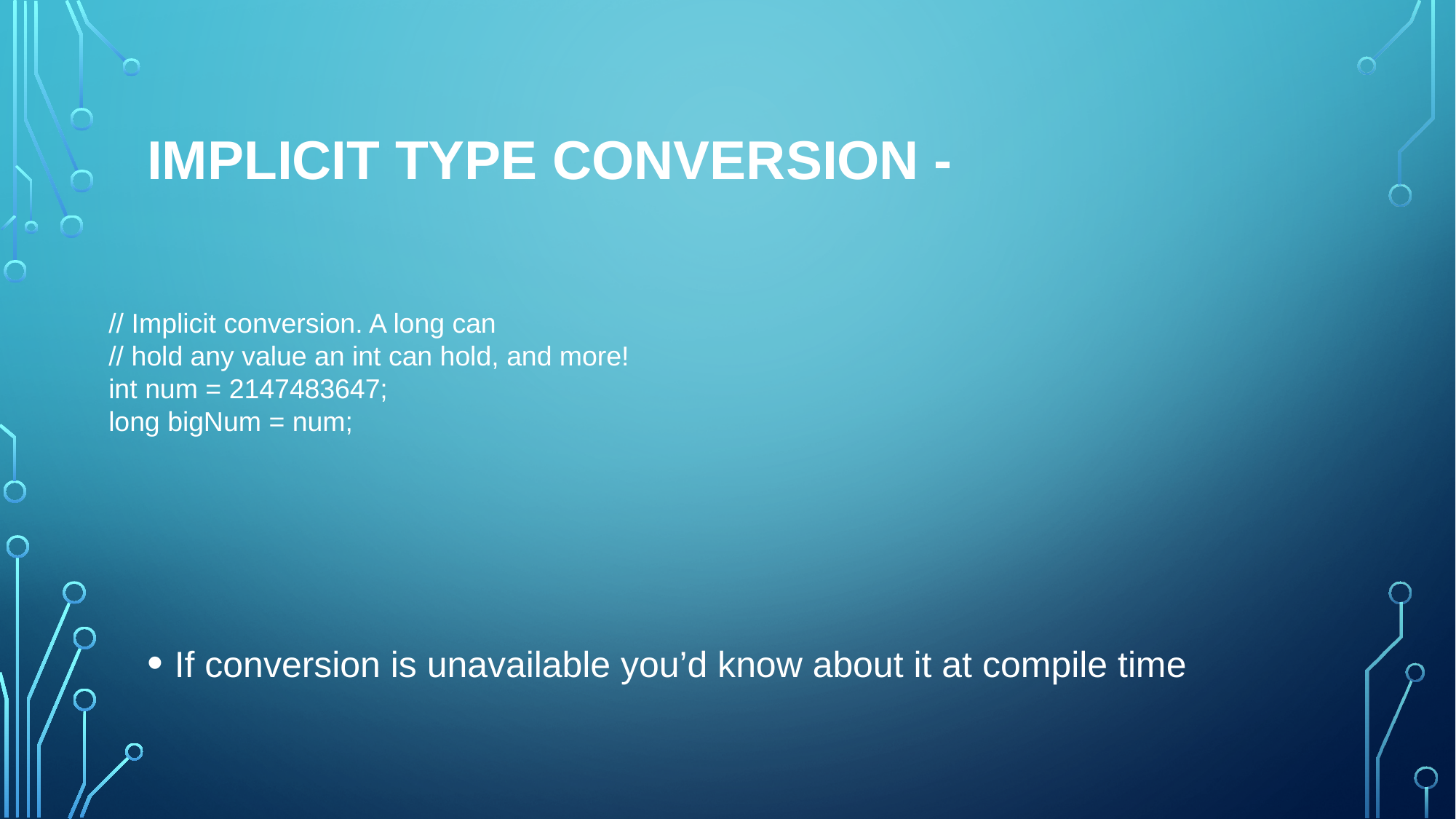

# Implicit type conversion -
// Implicit conversion. A long can
// hold any value an int can hold, and more!
int num = 2147483647;
long bigNum = num;
If conversion is unavailable you’d know about it at compile time